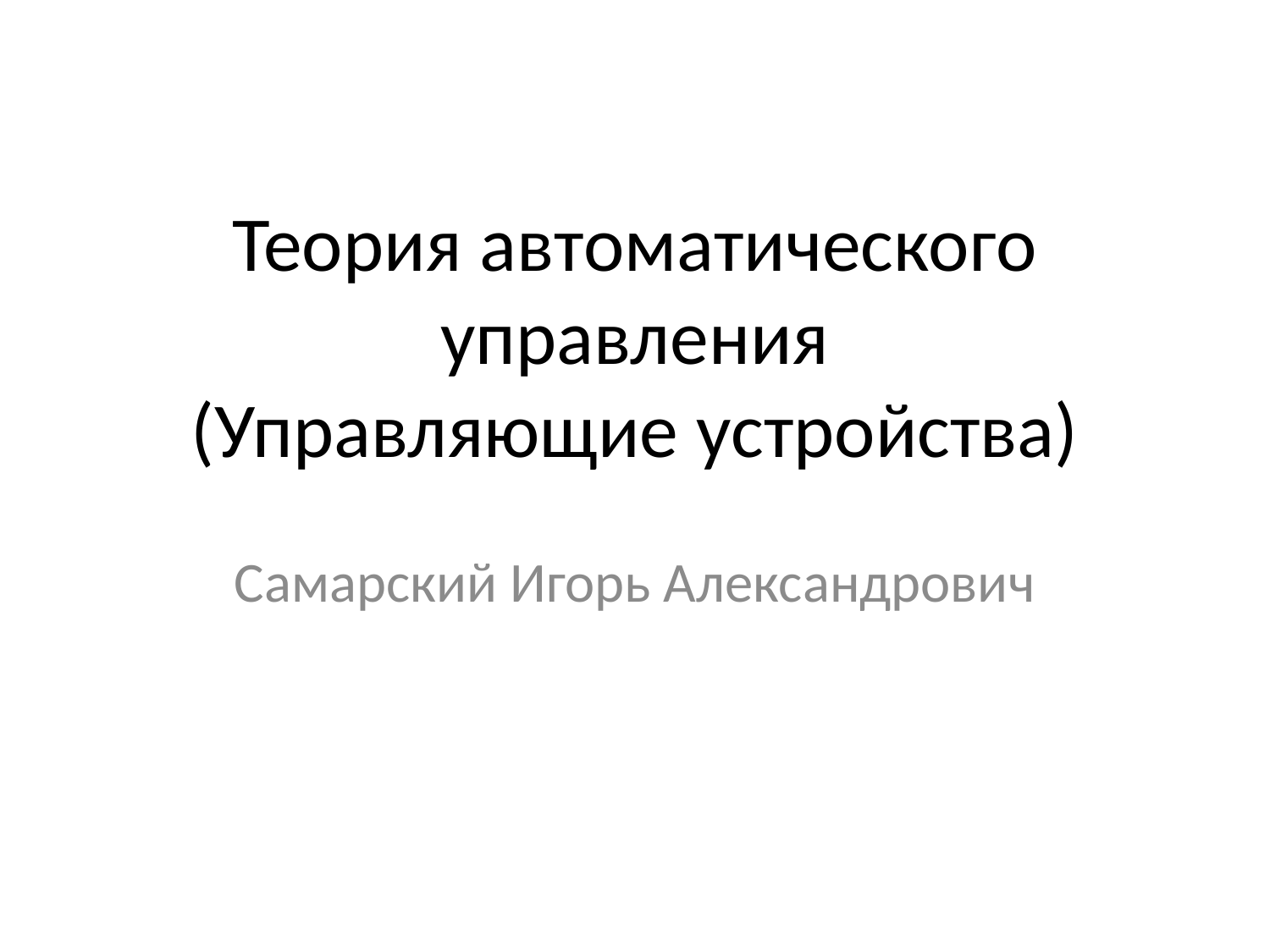

# Теория автоматического управления (Управляющие устройства)
Самарский Игорь Александрович